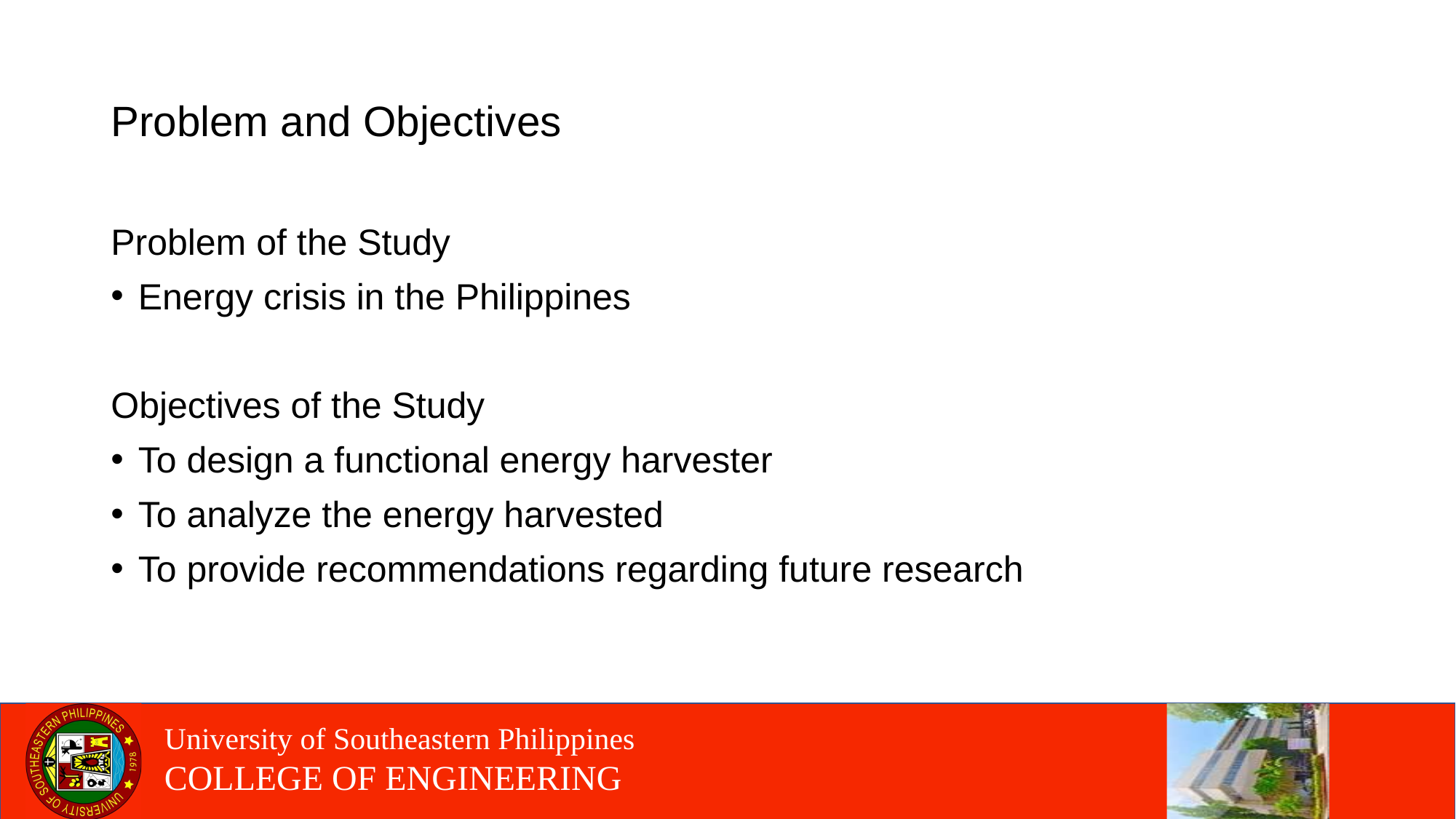

# Problem and Objectives
Problem of the Study
Energy crisis in the Philippines

Objectives of the Study
To design a functional energy harvester
To analyze the energy harvested
To provide recommendations regarding future research

University of Southeastern Philippines
COLLEGE OF ENGINEERING